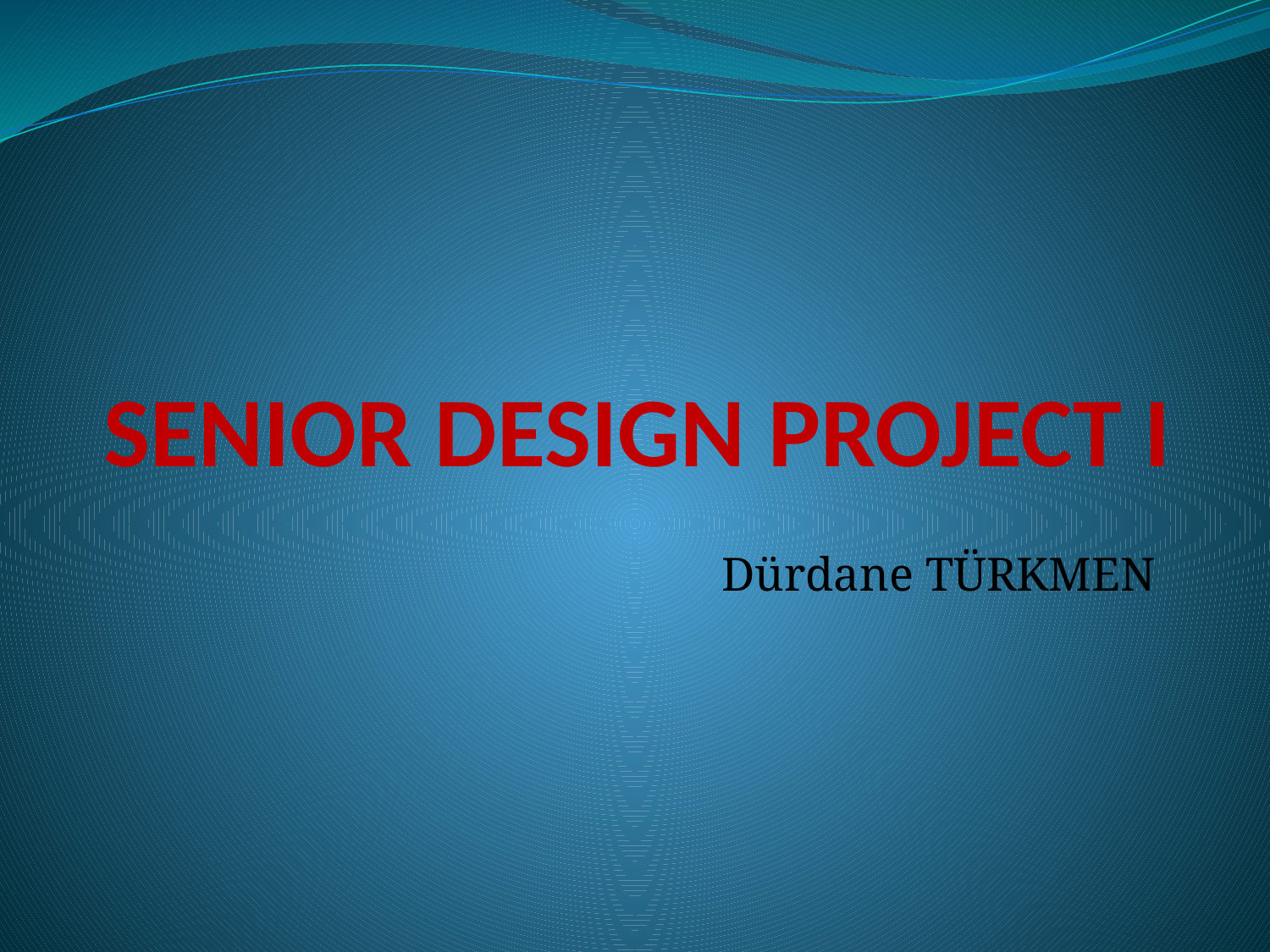

# SENIOR DESIGN PROJECT I
Dürdane TÜRKMEN